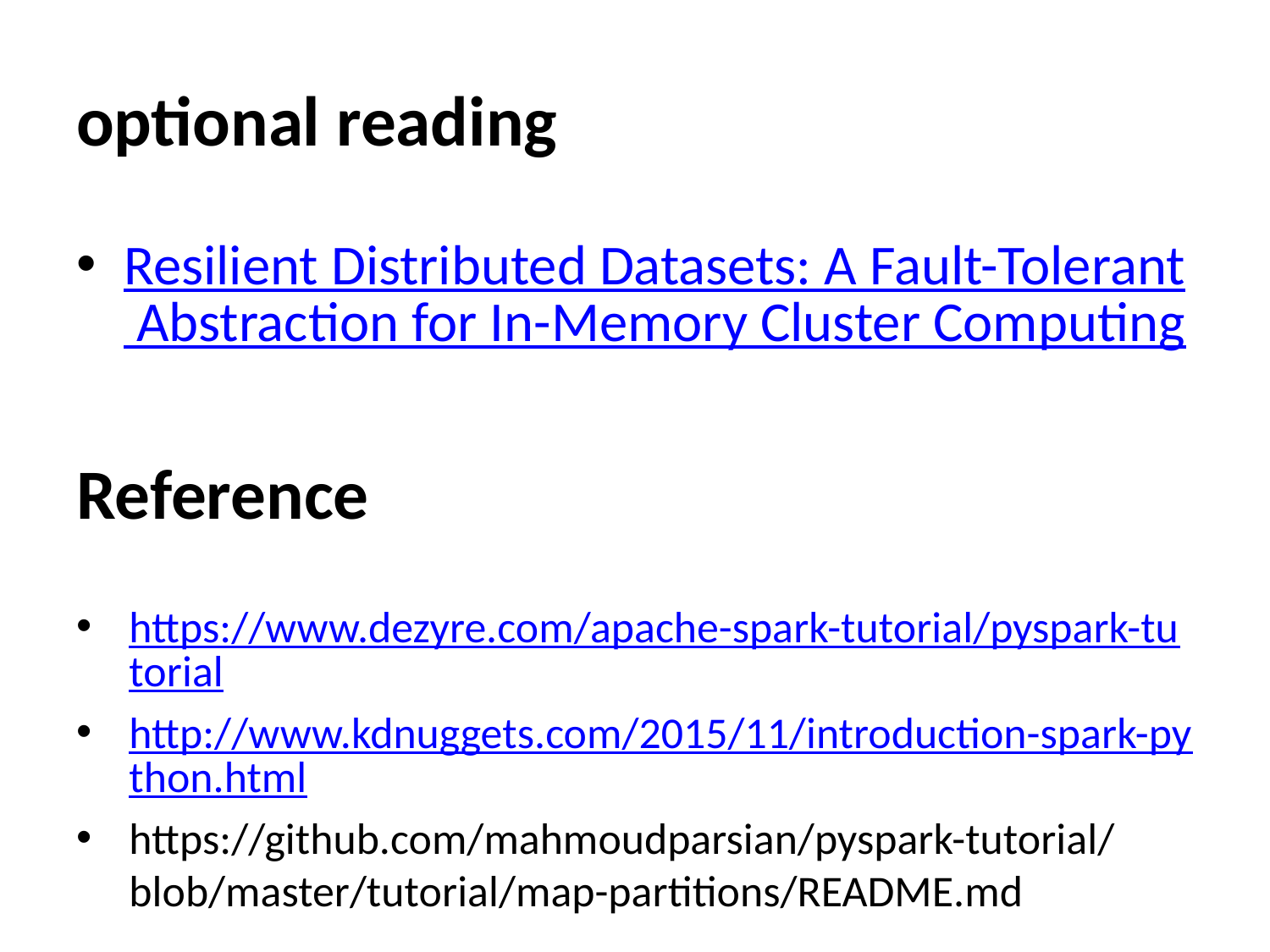

# optional reading
Resilient Distributed Datasets: A Fault-Tolerant Abstraction for In-Memory Cluster Computing
Reference
https://www.dezyre.com/apache-spark-tutorial/pyspark-tutorial
http://www.kdnuggets.com/2015/11/introduction-spark-python.html
https://github.com/mahmoudparsian/pyspark-tutorial/blob/master/tutorial/map-partitions/README.md